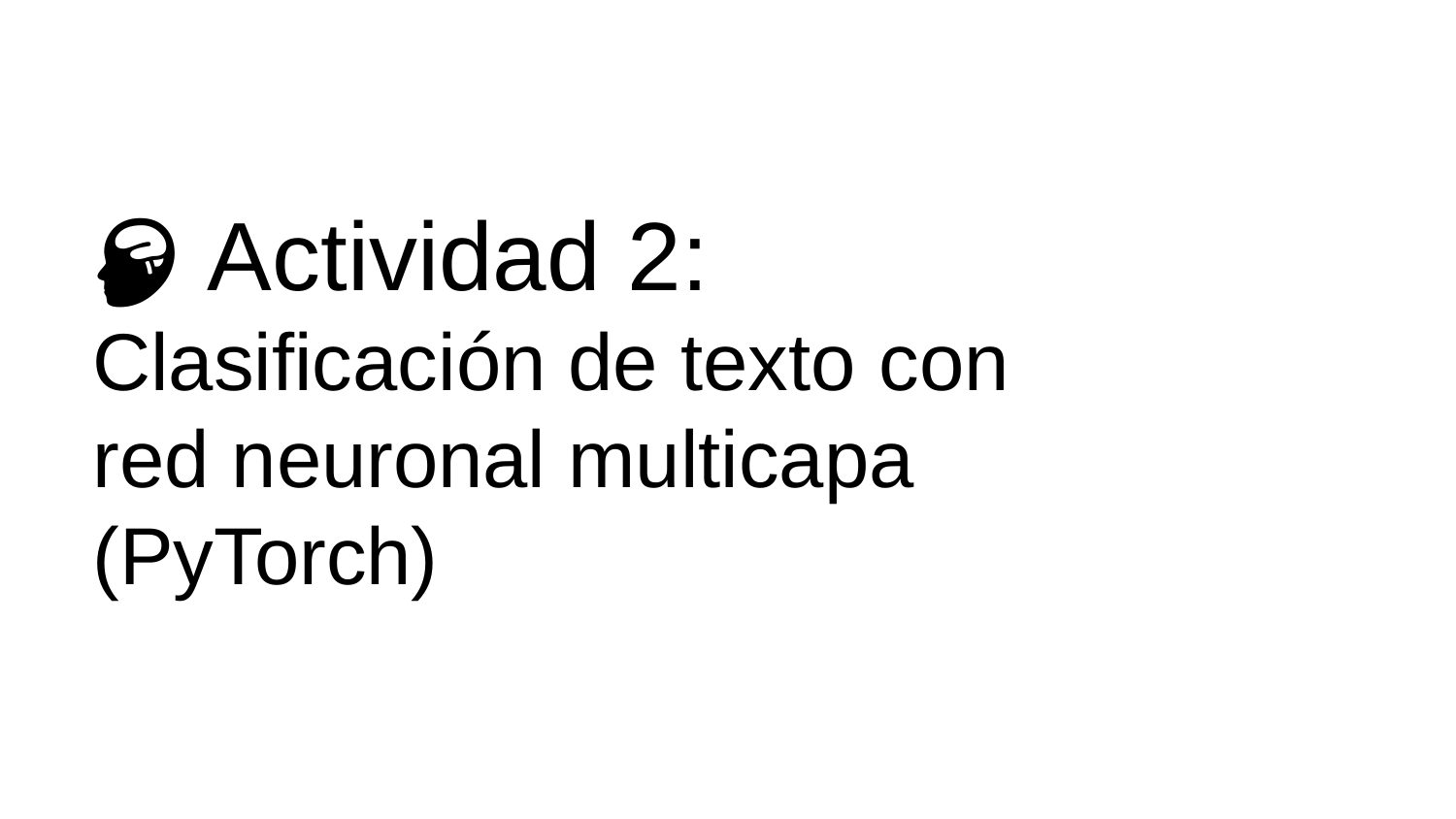

# 🧠 Actividad 2: Clasificación de texto con red neuronal multicapa (PyTorch)